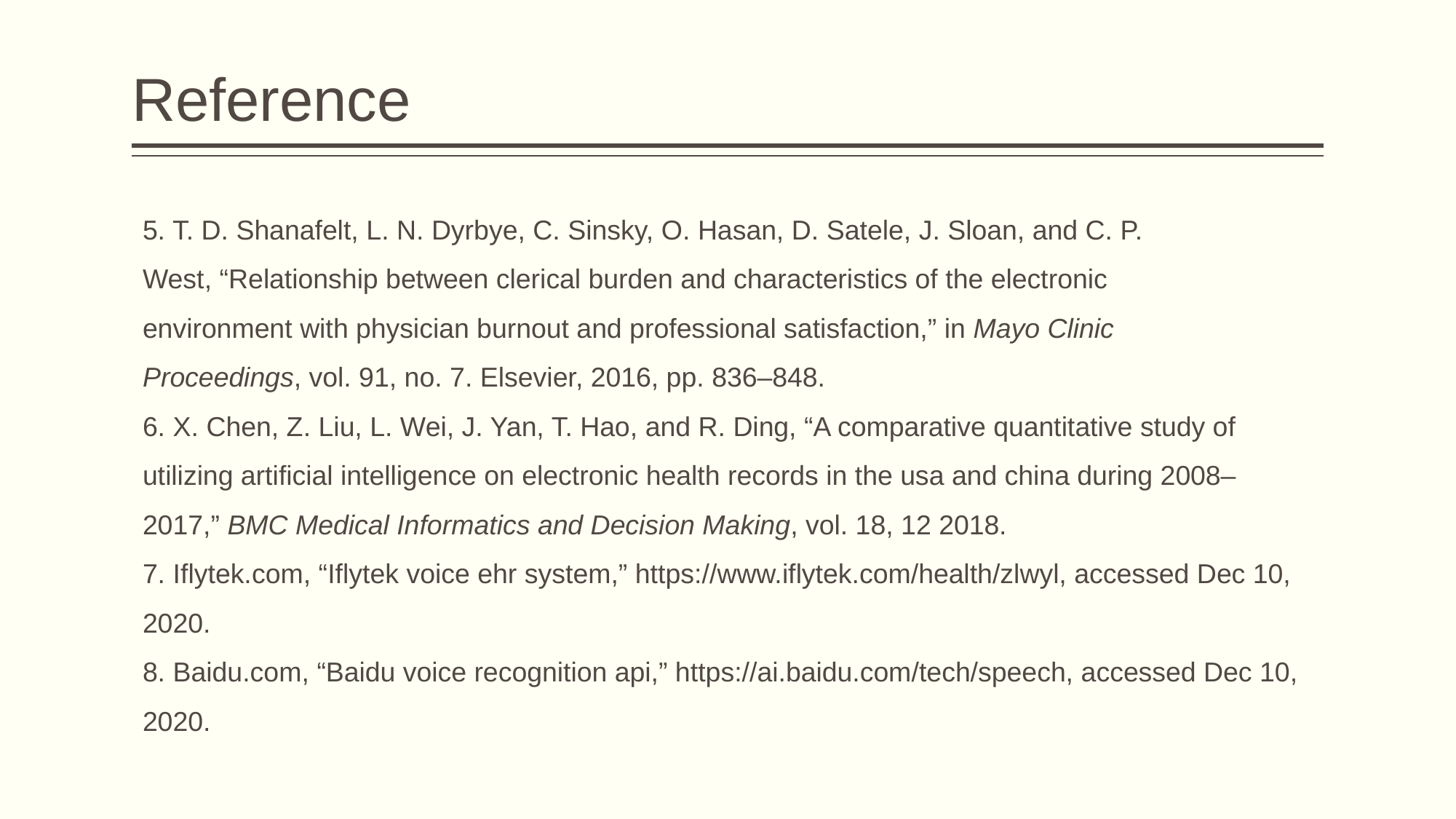

# Reference
5. T. D. Shanafelt, L. N. Dyrbye, C. Sinsky, O. Hasan, D. Satele, J. Sloan, and C. P.
West, “Relationship between clerical burden and characteristics of the electronic
environment with physician burnout and professional satisfaction,” in Mayo Clinic
Proceedings, vol. 91, no. 7. Elsevier, 2016, pp. 836–848.
6. X. Chen, Z. Liu, L. Wei, J. Yan, T. Hao, and R. Ding, “A comparative quantitative study of utilizing artificial intelligence on electronic health records in the usa and china during 2008–2017,” BMC Medical Informatics and Decision Making, vol. 18, 12 2018.
7. Iflytek.com, “Iflytek voice ehr system,” https://www.iflytek.com/health/zlwyl, accessed Dec 10, 2020.
8. Baidu.com, “Baidu voice recognition api,” https://ai.baidu.com/tech/speech, accessed Dec 10, 2020.